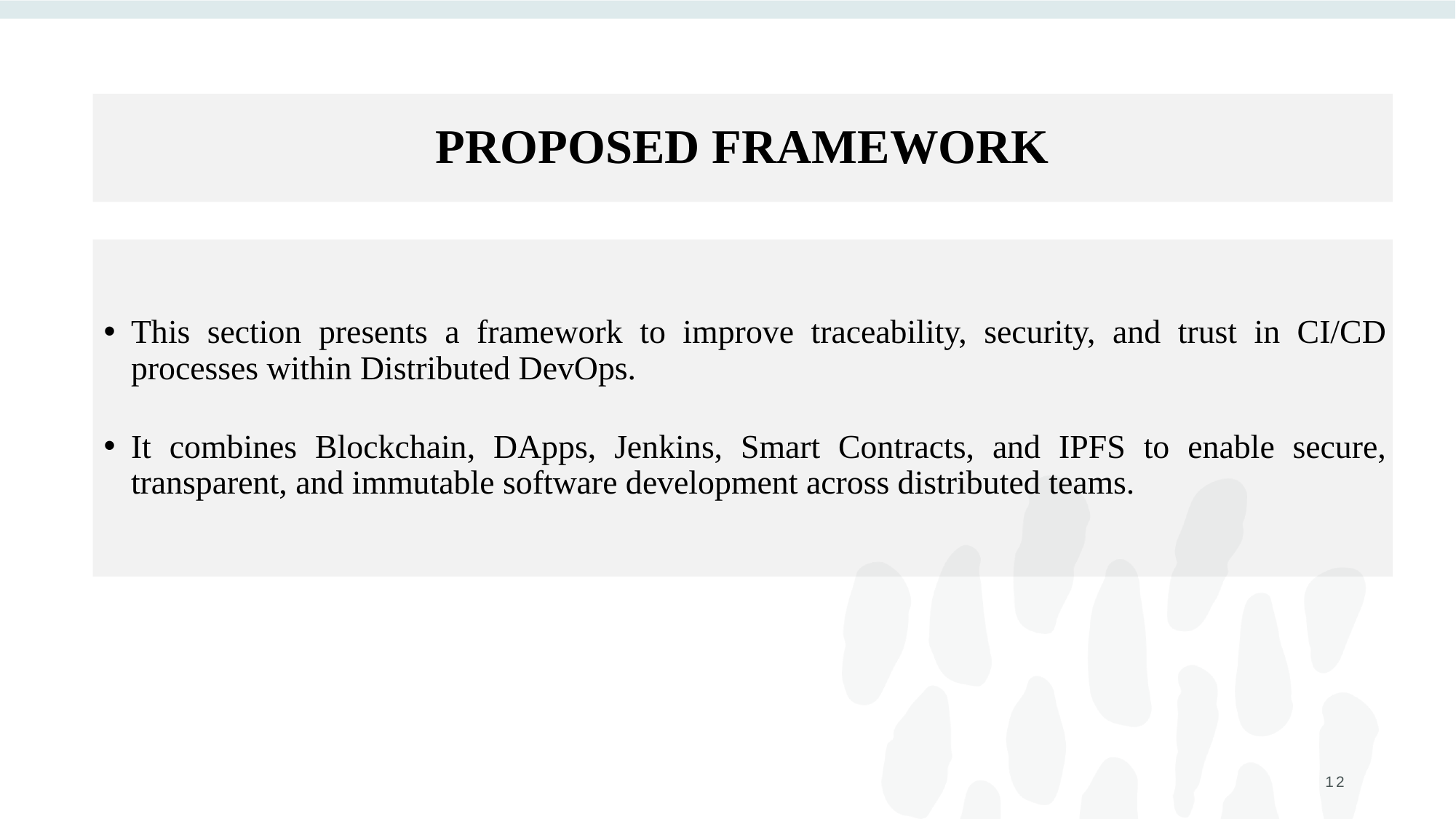

# PROPOSED FRAMEWORK
This section presents a framework to improve traceability, security, and trust in CI/CD processes within Distributed DevOps.
It combines Blockchain, DApps, Jenkins, Smart Contracts, and IPFS to enable secure, transparent, and immutable software development across distributed teams.
12